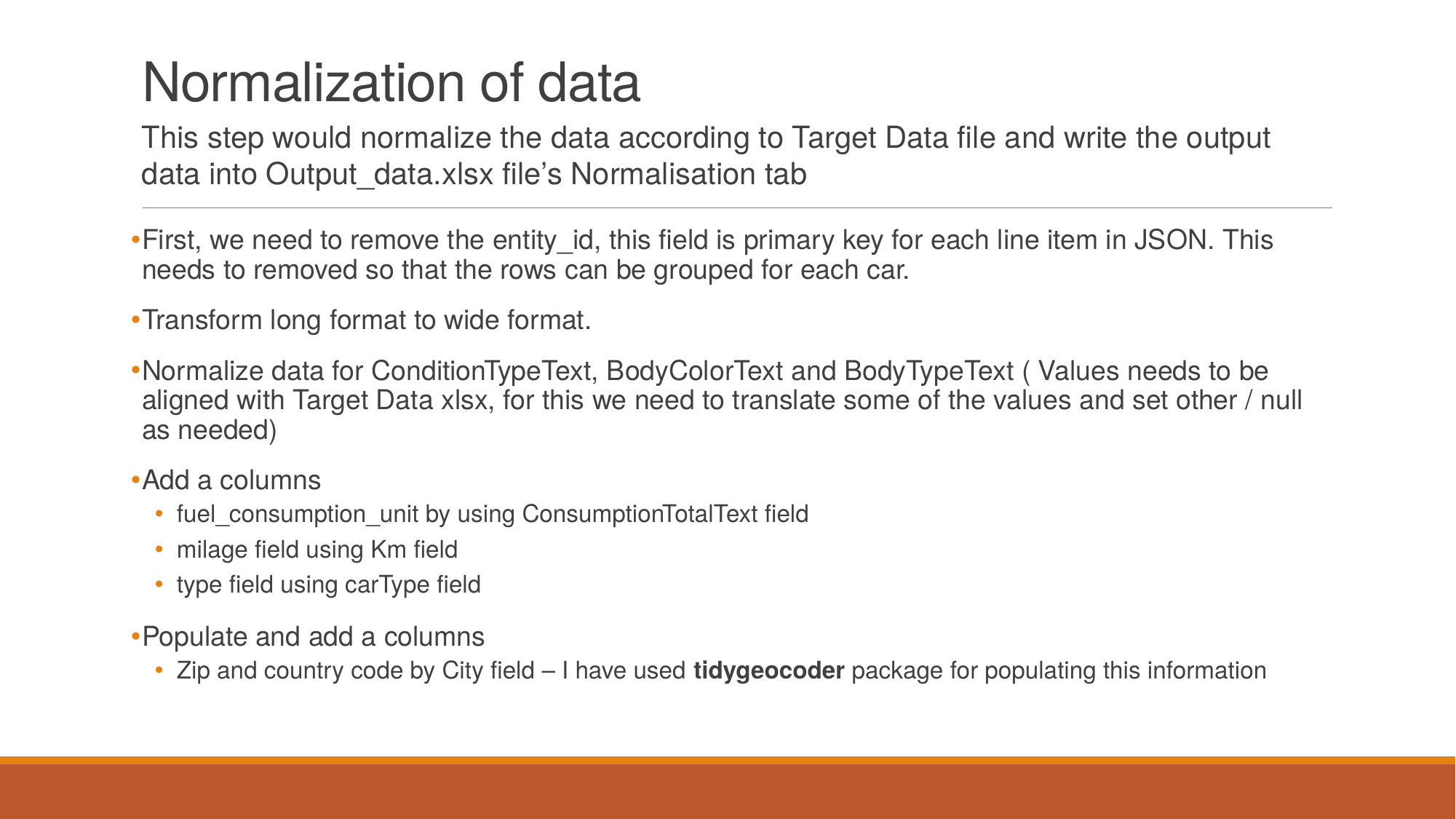

Normalization of data
This step would normalize the data according to Target Data file and write the output data into Output_data.xlsx file’s Normalisation tab
First, we need to remove the entity_id, this field is primary key for each line item in JSON. This needs to removed so that the rows can be grouped for each car.
Transform long format to wide format.
Normalize data for ConditionTypeText, BodyColorText and BodyTypeText ( Values needs to be aligned with Target Data xlsx, for this we need to translate some of the values and set other / null as needed)
Add a columns
fuel_consumption_unit by using ConsumptionTotalText field
milage field using Km field
type field using carType field
Populate and add a columns
Zip and country code by City field – I have used tidygeocoder package for populating this information